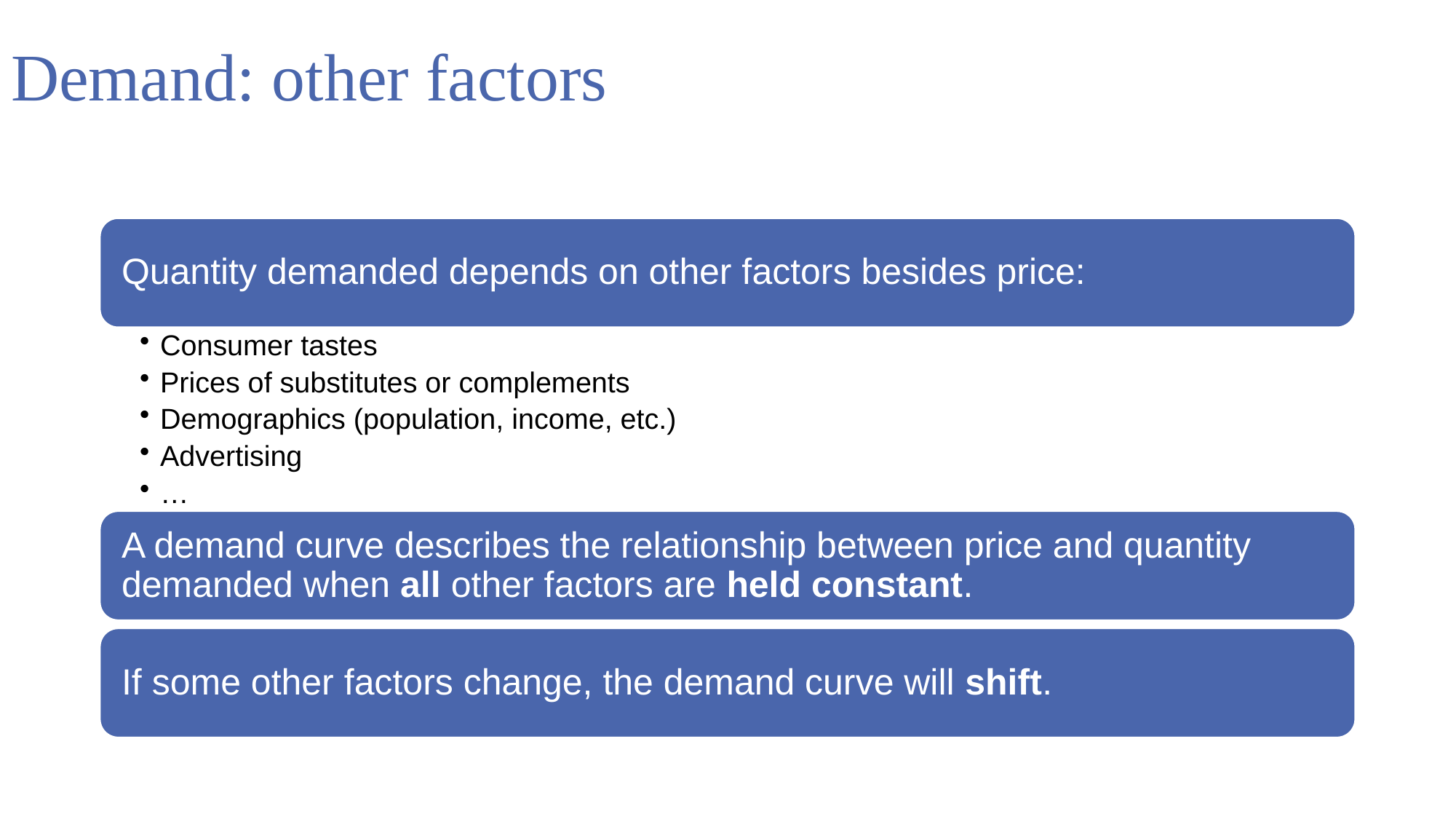

# Demand: other factors
Quantity demanded depends on other factors besides price:
Consumer tastes
Prices of substitutes or complements
Demographics (population, income, etc.)
Advertising
…
A demand curve describes the relationship between price and quantity demanded when all other factors are held constant.
If some other factors change, the demand curve will shift.